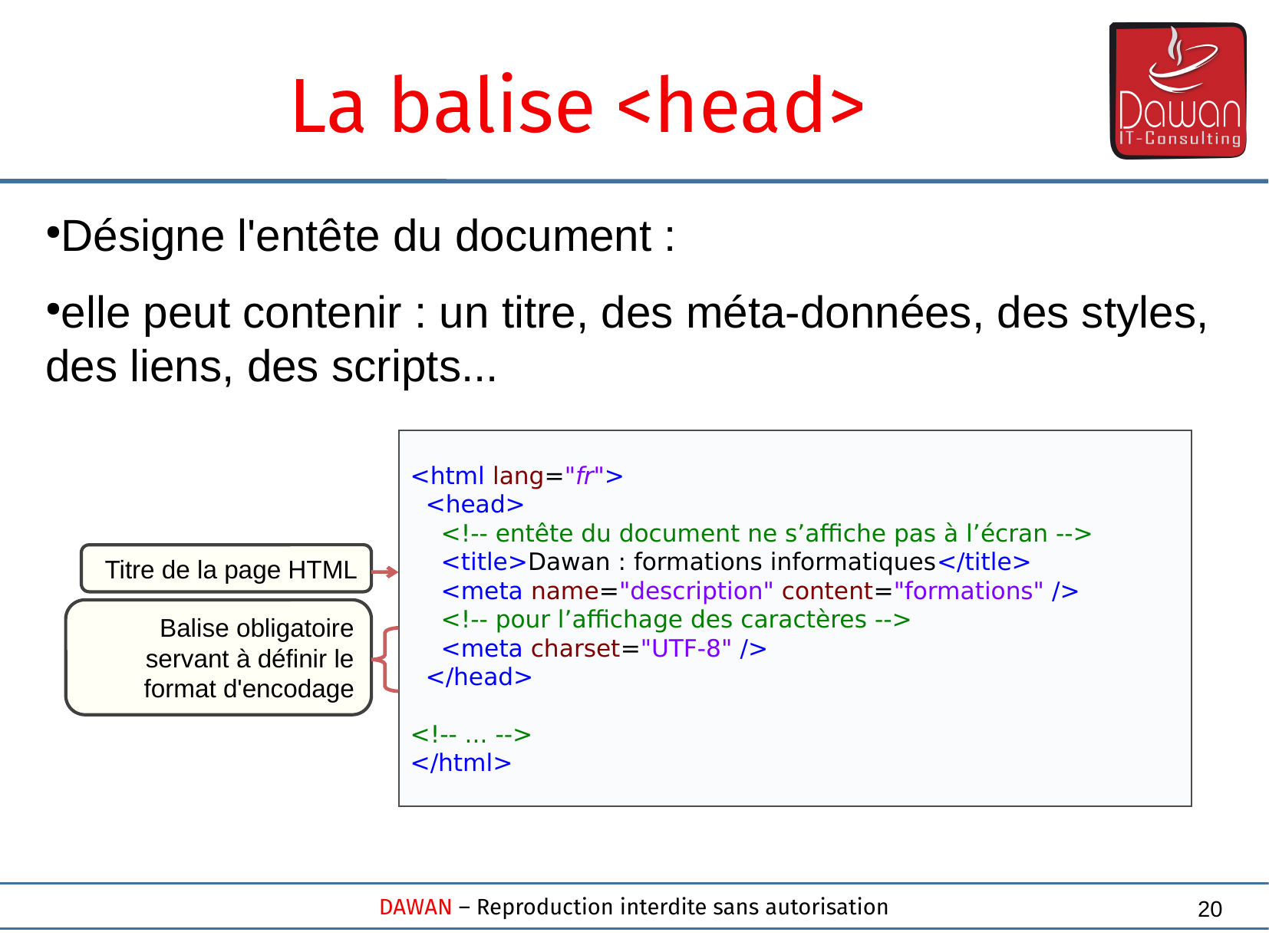

La balise <head>
Désigne l'entête du document :
elle peut contenir : un titre, des méta-données, des styles, des liens, des scripts...

<html lang="fr">
  <head>
    <!-- entête du document ne s’affiche pas à l’écran -->
    <title>Dawan : formations informatiques</title>
    <meta name="description" content="formations" />
    <!-- pour l’affichage des caractères -->
    <meta charset="UTF-8" />
  </head>

<!-- ... -->
</html>
Titre de la page HTML

Balise obligatoire servant à définir le format d'encodage

20